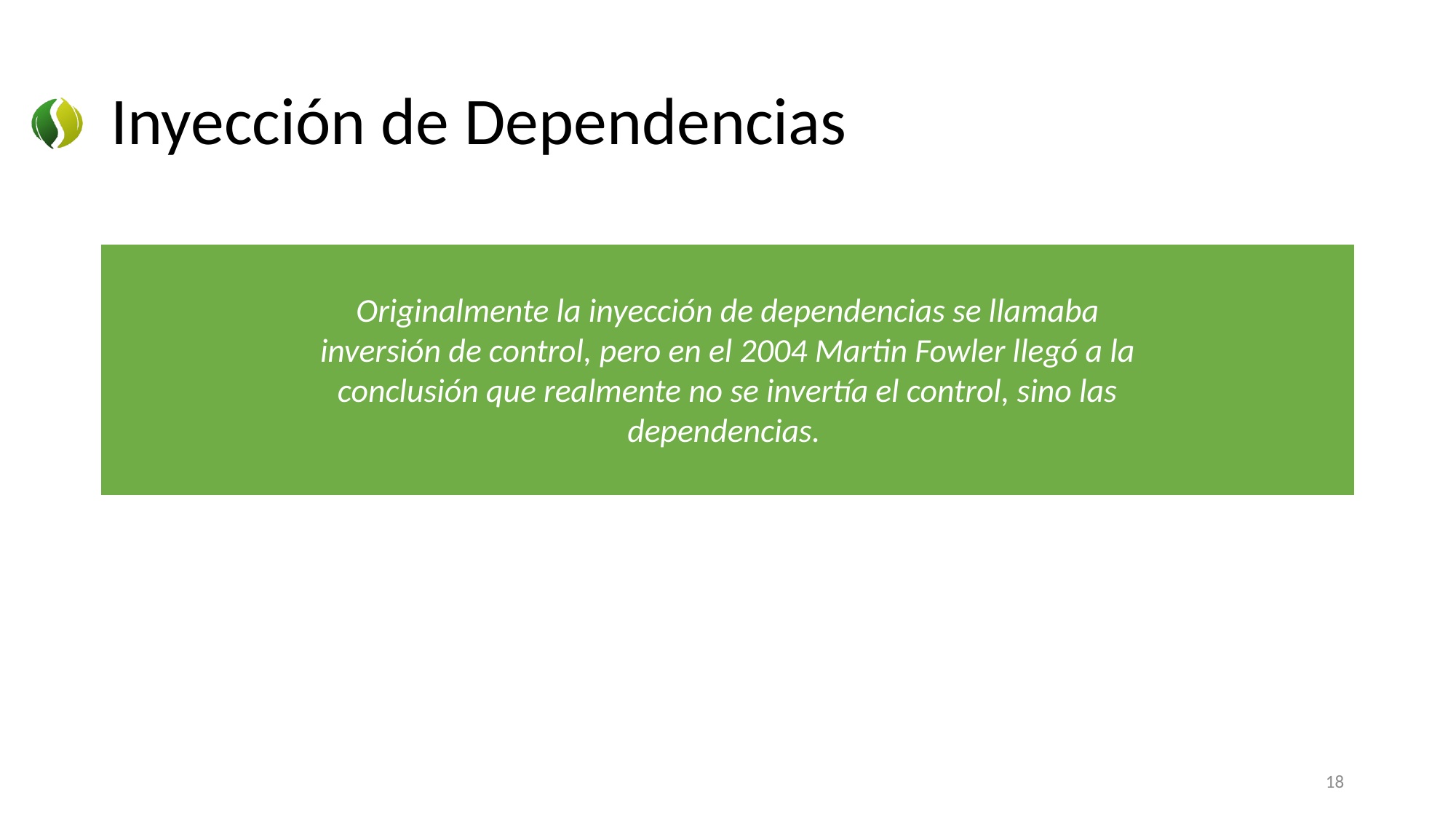

# Inyección de Dependencias

Originalmente la inyección de dependencias se llamaba
inversión de control, pero en el 2004 Martin Fowler llegó a la
conclusión que realmente no se invertía el control, sino las
dependencias.
18